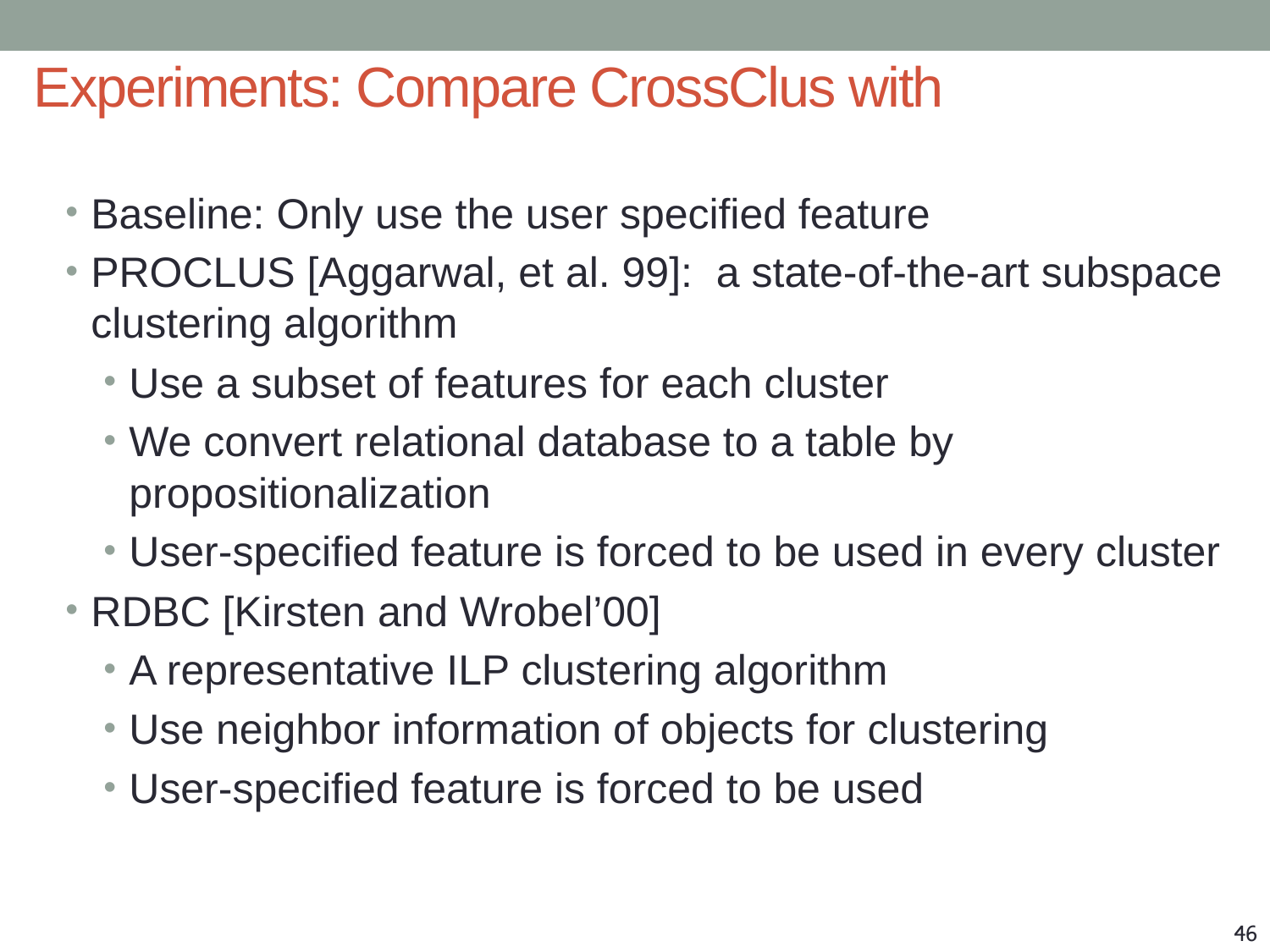

Experiments: Compare CrossClus with
Baseline: Only use the user specified feature
PROCLUS [Aggarwal, et al. 99]:  a state-of-the-art subspace clustering algorithm
Use a subset of features for each cluster
We convert relational database to a table by propositionalization
User-specified feature is forced to be used in every cluster
RDBC [Kirsten and Wrobel’00]
A representative ILP clustering algorithm
Use neighbor information of objects for clustering
User-specified feature is forced to be used
46